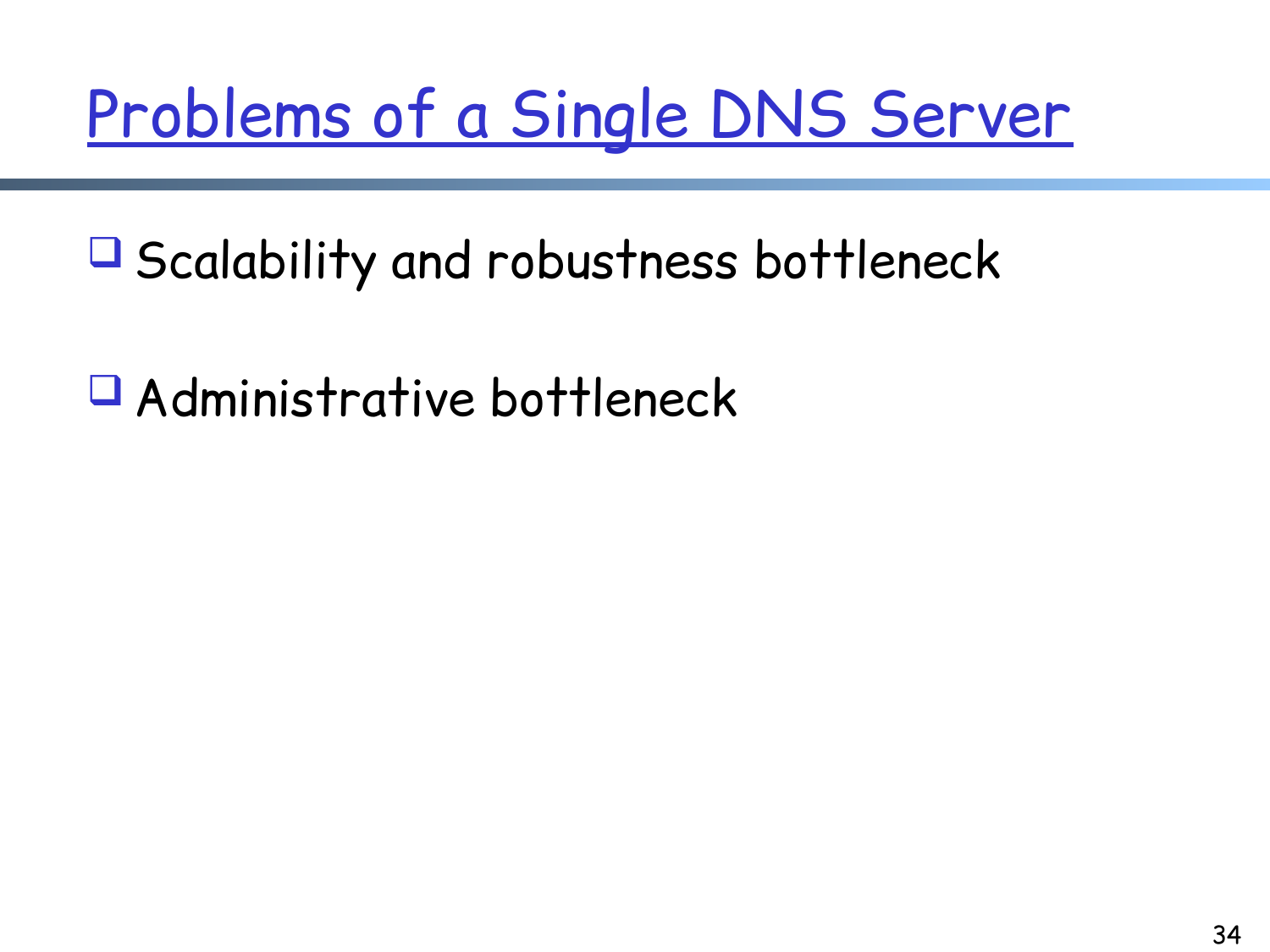

# Problems of a Single DNS Server
Scalability and robustness bottleneck

Administrative bottleneck
34